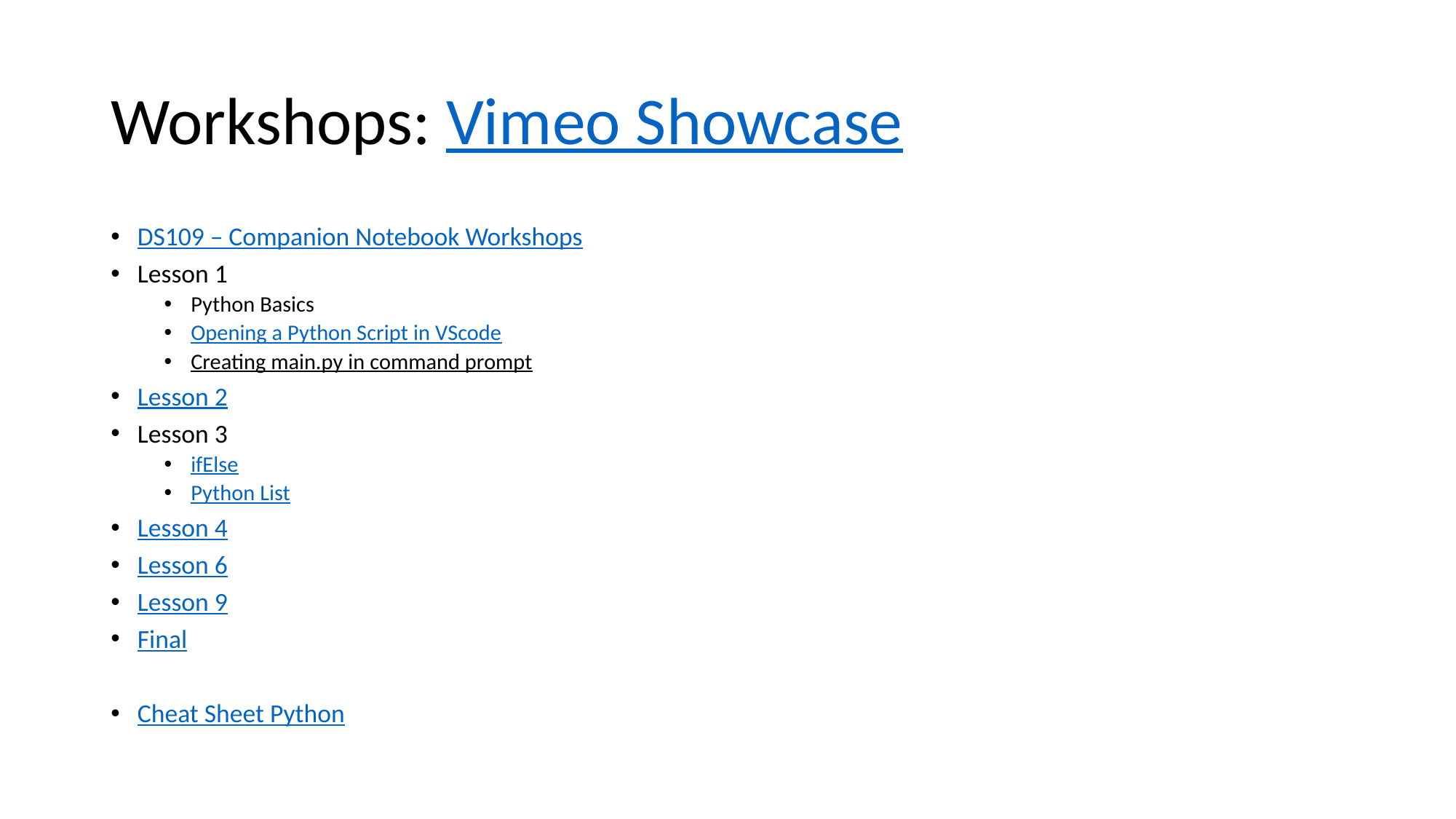

# Workshops: Vimeo Showcase
DS109 – Companion Notebook Workshops
Lesson 1
Python Basics
Opening a Python Script in VScode
Creating main.py in command prompt
Lesson 2
Lesson 3
ifElse
Python List
Lesson 4
Lesson 6
Lesson 9
Final

Cheat Sheet Python